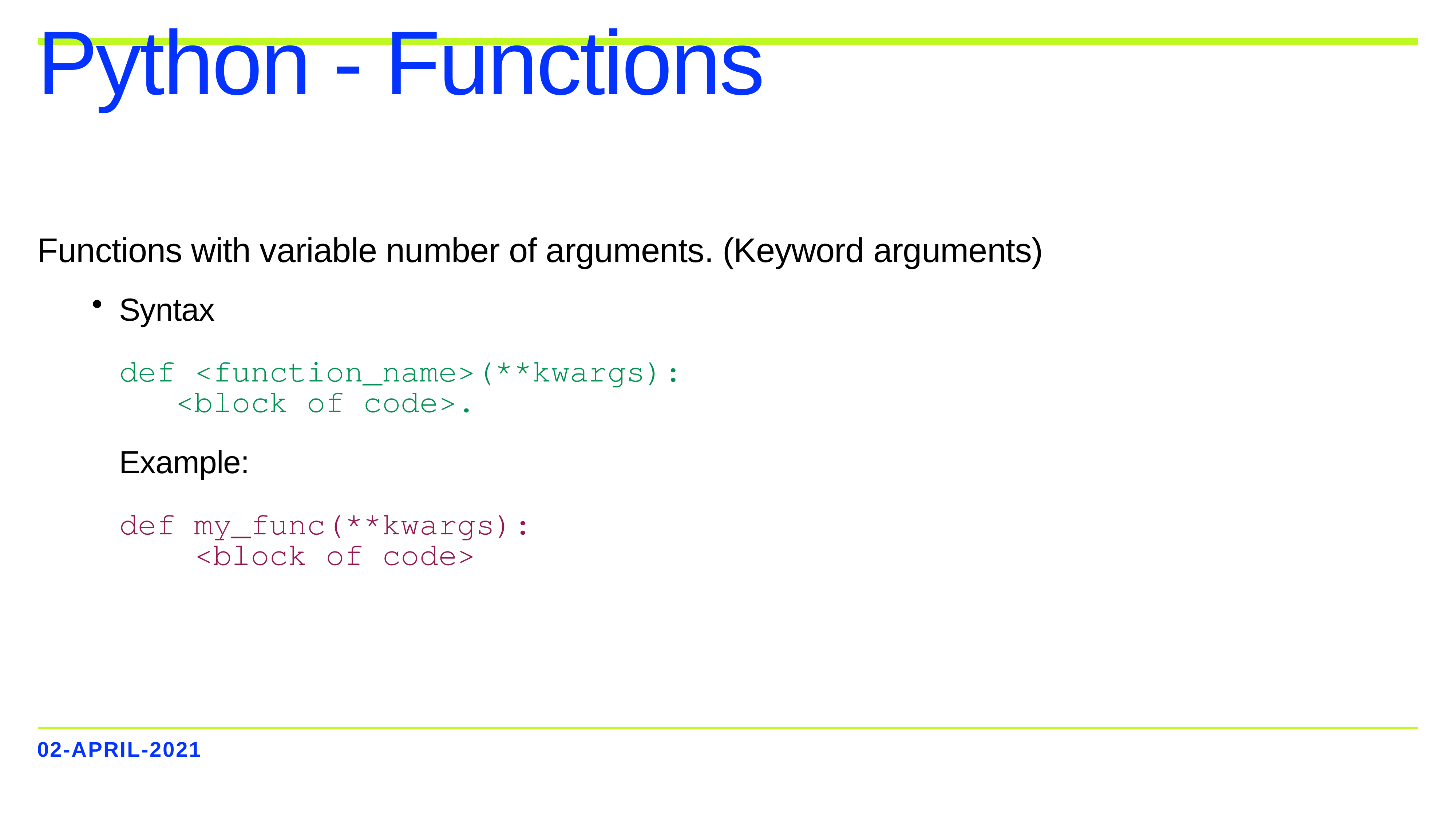

# Python - Functions
Functions with variable number of arguments. (Keyword arguments)
Syntax
def <function_name>(**kwargs):
   <block of code>.
Example:
def my_func(**kwargs):
    <block of code>
02-APRIL-2021